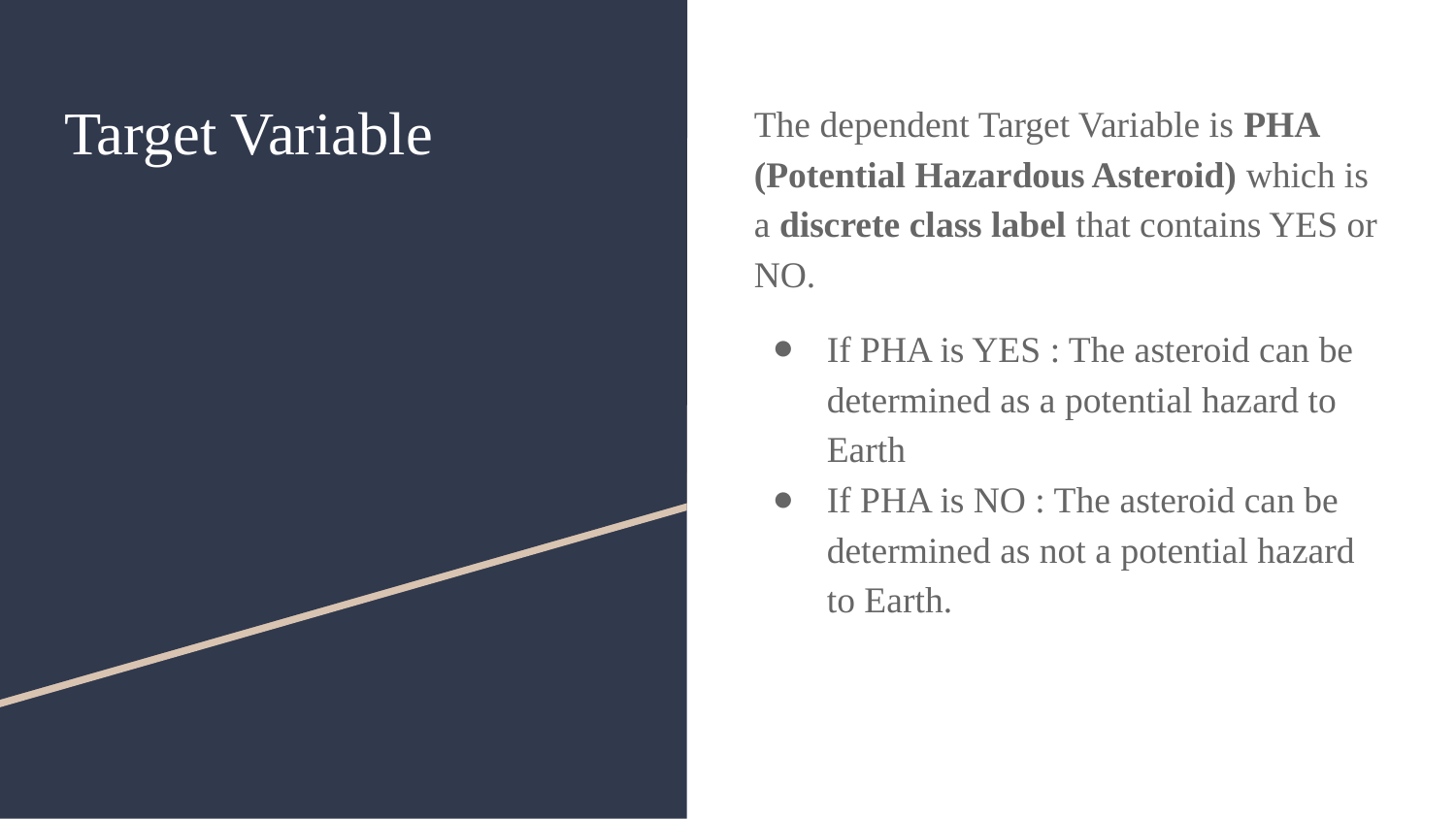

# Target Variable
The dependent Target Variable is PHA (Potential Hazardous Asteroid) which is a discrete class label that contains YES or NO.
If PHA is YES : The asteroid can be determined as a potential hazard to Earth
If PHA is NO : The asteroid can be determined as not a potential hazard to Earth.